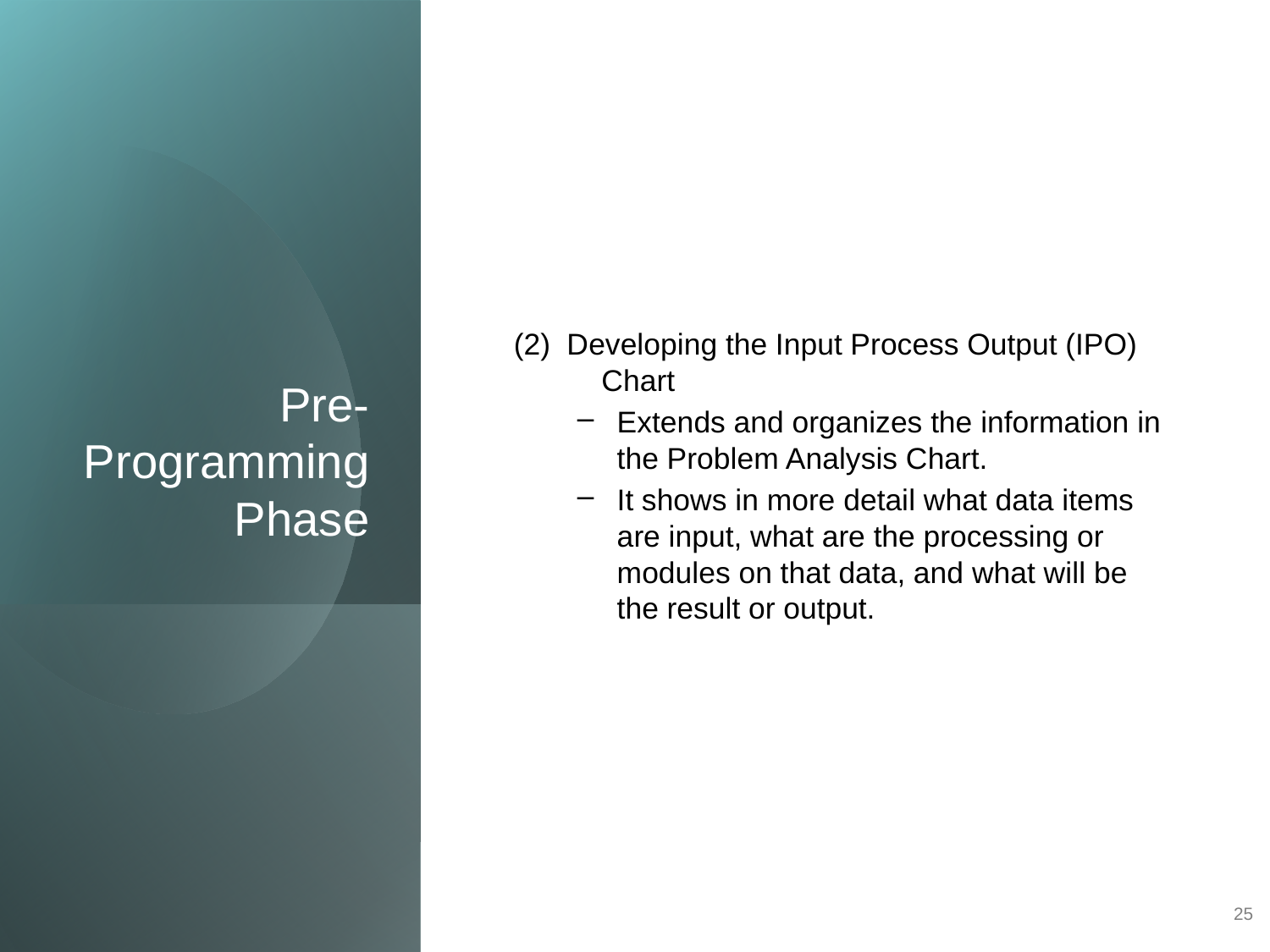

# Pre-Programming Phase
(2)  Developing the Input Process Output (IPO) Chart
Extends and organizes the information in the Problem Analysis Chart.
It shows in more detail what data items are input, what are the processing or modules on that data, and what will be the result or output.

25